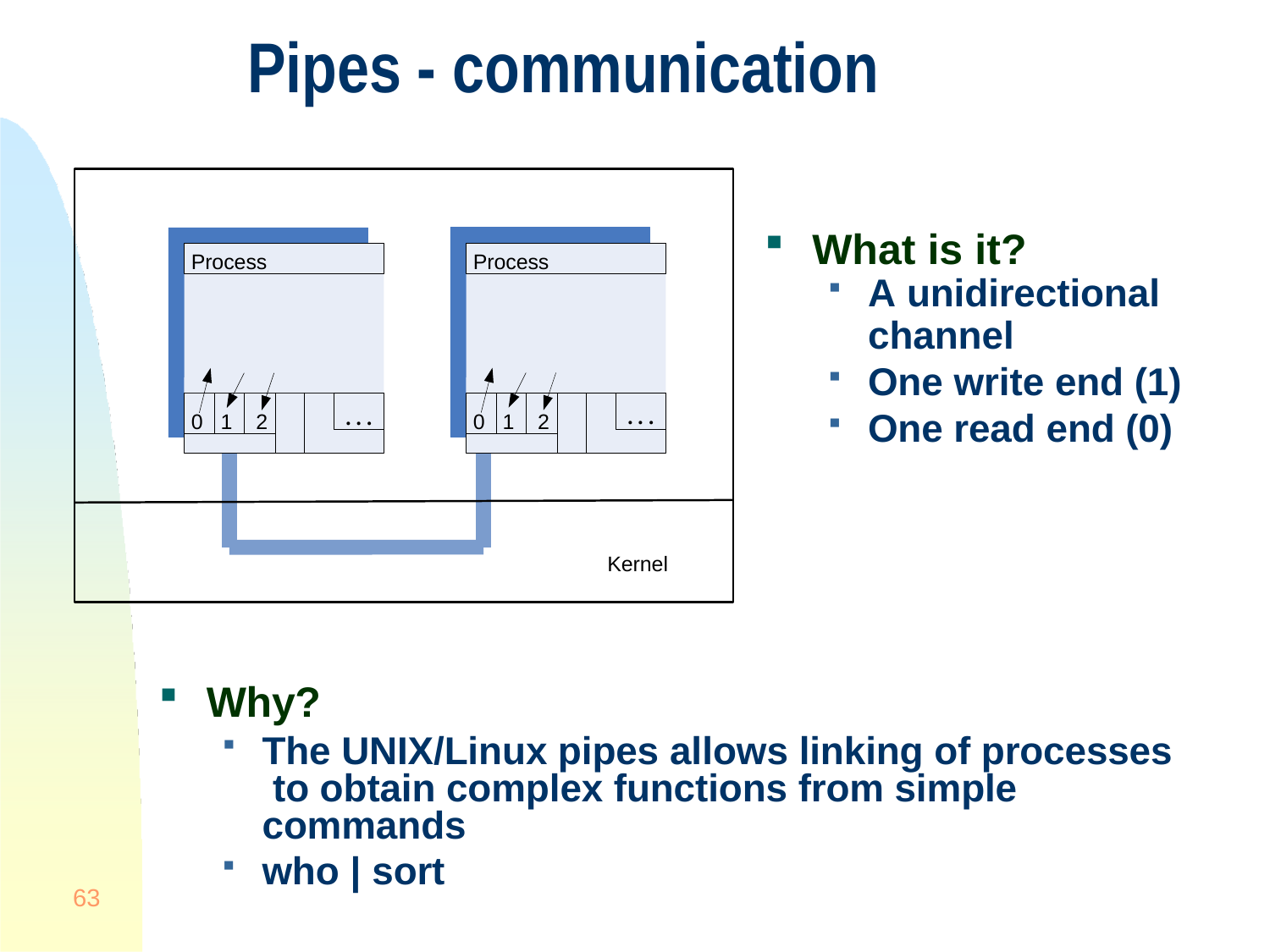

# Pipes - communication

What is it?
A unidirectional
channel
One write end (1)
One read end (0)

Process
Process

0
1
2
. . .
0
1
2
. . .
Kernel
Why?
The UNIX/Linux pipes allows linking of processes  to obtain complex functions from simple  commands
who | sort
63